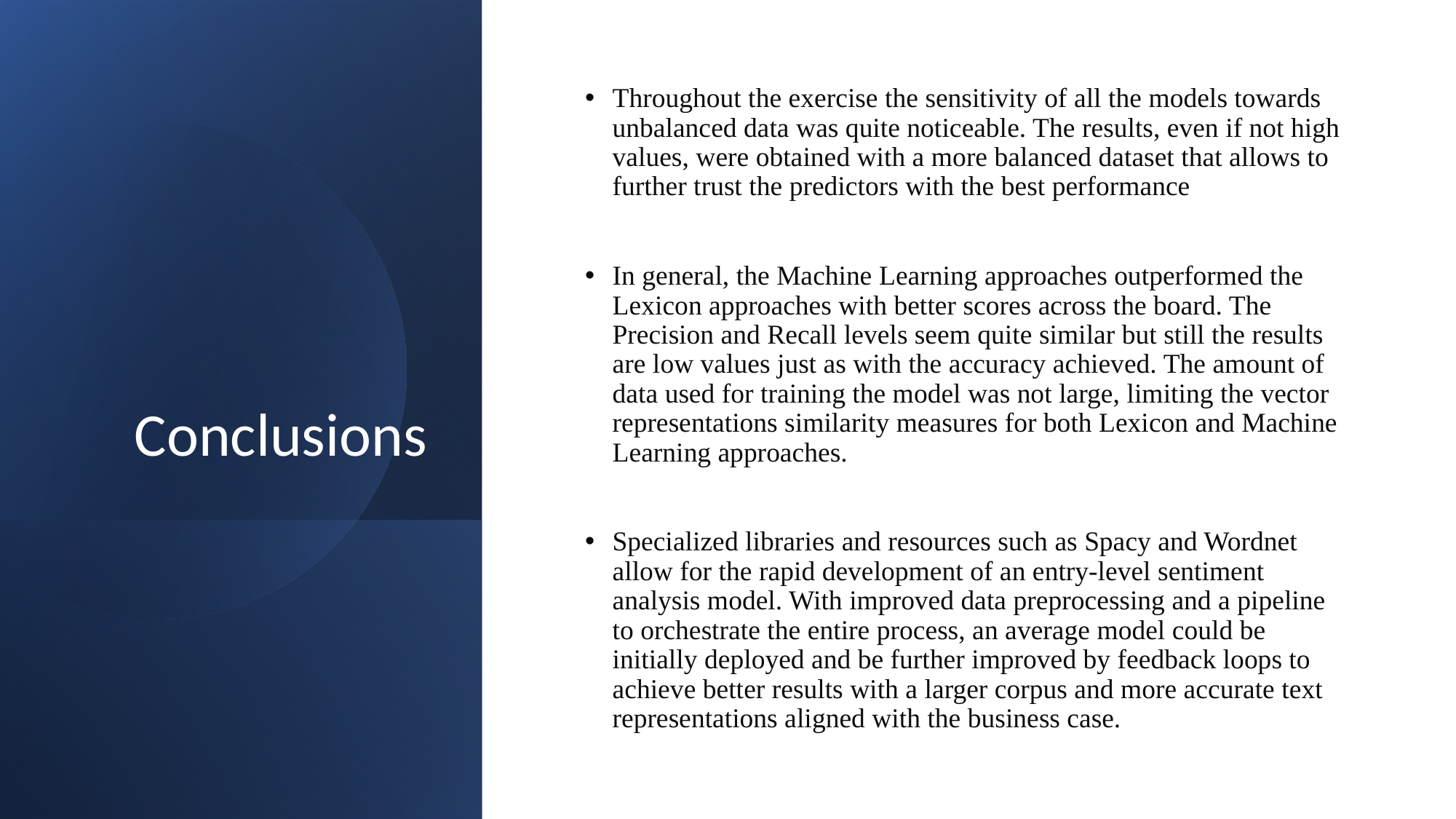

# Conclusions
Throughout the exercise the sensitivity of all the models towards unbalanced data was quite noticeable. The results, even if not high values, were obtained with a more balanced dataset that allows to further trust the predictors with the best performance

In general, the Machine Learning approaches outperformed the Lexicon approaches with better scores across the board. The Precision and Recall levels seem quite similar but still the results are low values just as with the accuracy achieved. The amount of data used for training the model was not large, limiting the vector representations similarity measures for both Lexicon and Machine Learning approaches.

Specialized libraries and resources such as Spacy and Wordnet allow for the rapid development of an entry-level sentiment analysis model. With improved data preprocessing and a pipeline to orchestrate the entire process, an average model could be initially deployed and be further improved by feedback loops to achieve better results with a larger corpus and more accurate text representations aligned with the business case.